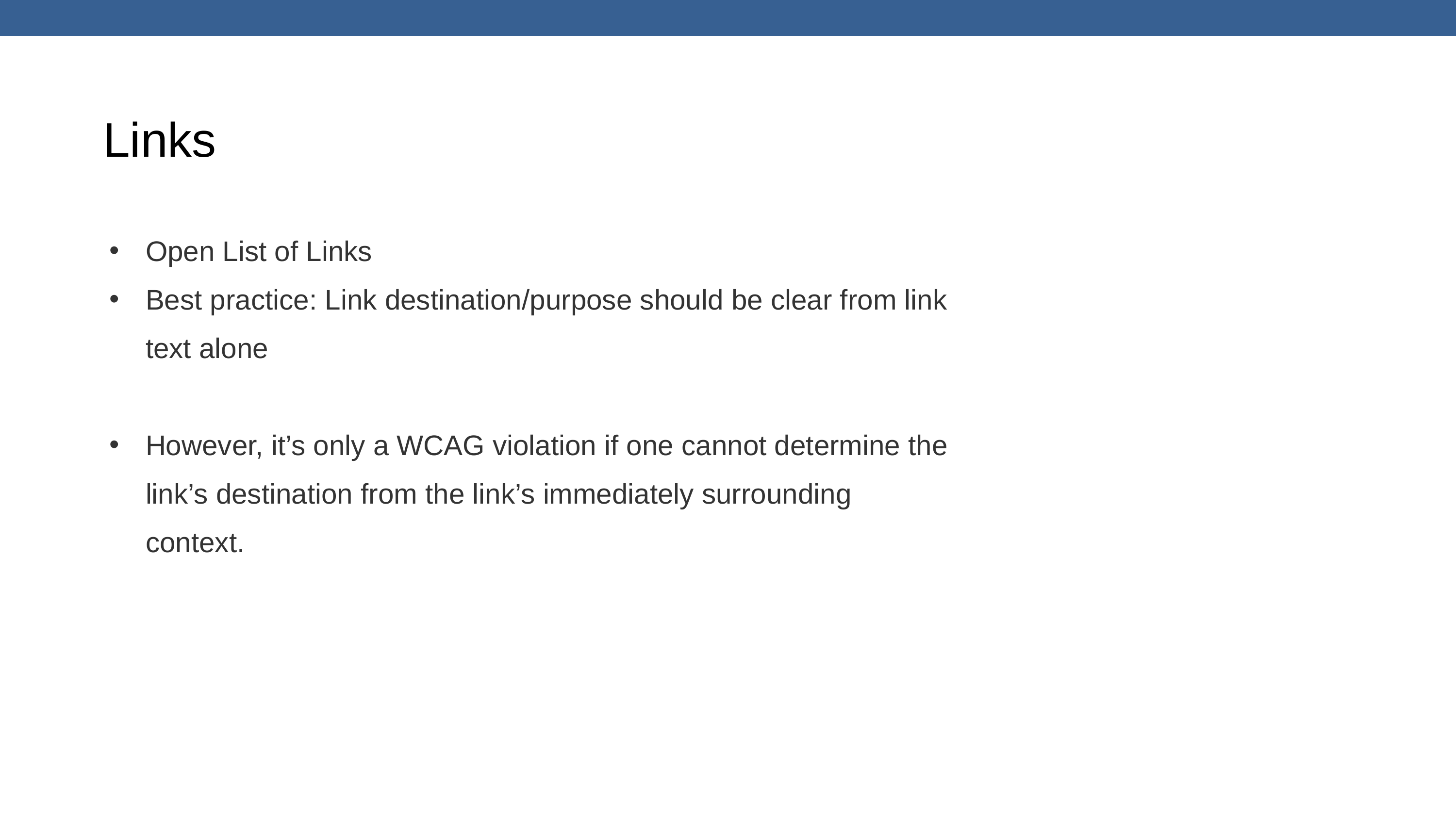

Links
Open List of Links
Best practice: Link destination/purpose should be clear from link text alone

However, it’s only a WCAG violation if one cannot determine the link’s destination from the link’s immediately surrounding context.